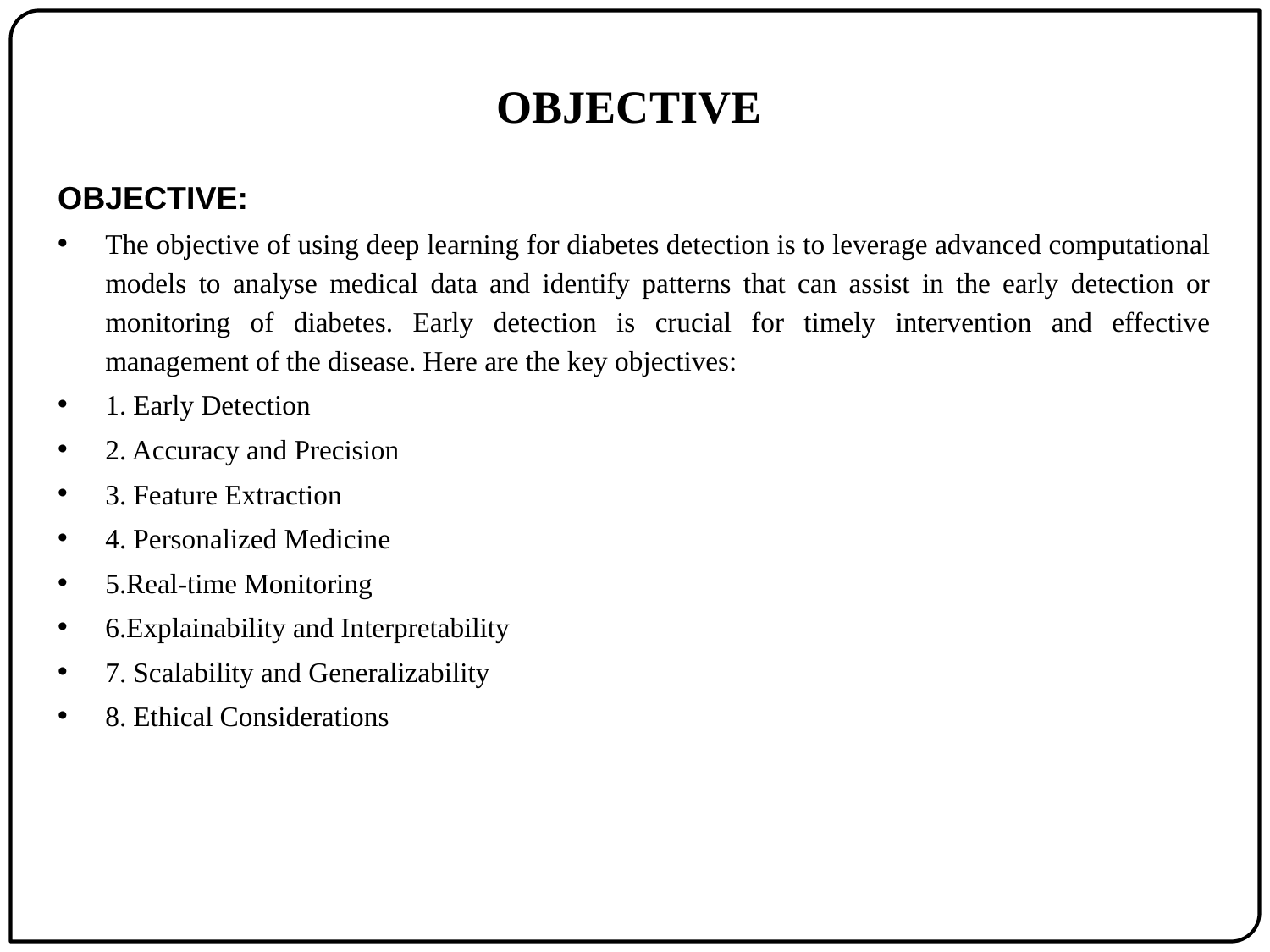

# OBJECTIVE
OBJECTIVE:
The objective of using deep learning for diabetes detection is to leverage advanced computational models to analyse medical data and identify patterns that can assist in the early detection or monitoring of diabetes. Early detection is crucial for timely intervention and effective management of the disease. Here are the key objectives:
1. Early Detection
2. Accuracy and Precision
3. Feature Extraction
4. Personalized Medicine
5.Real-time Monitoring
6.Explainability and Interpretability
7. Scalability and Generalizability
8. Ethical Considerations